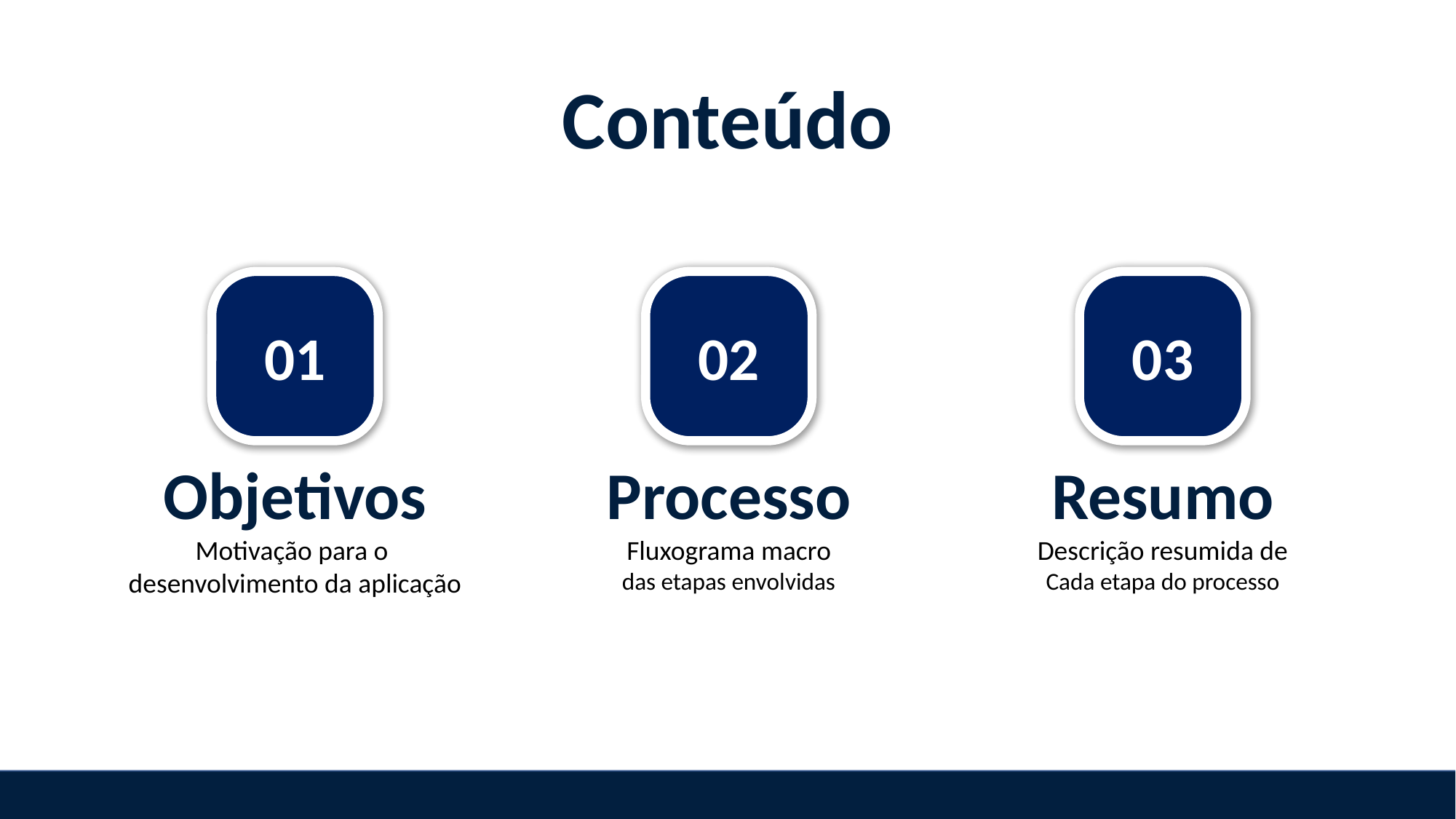

Conteúdo
01
Objetivos
Motivação para o
desenvolvimento da aplicação
02
Processo
Fluxograma macro
das etapas envolvidas
03
Resumo
Descrição resumida de
Cada etapa do processo